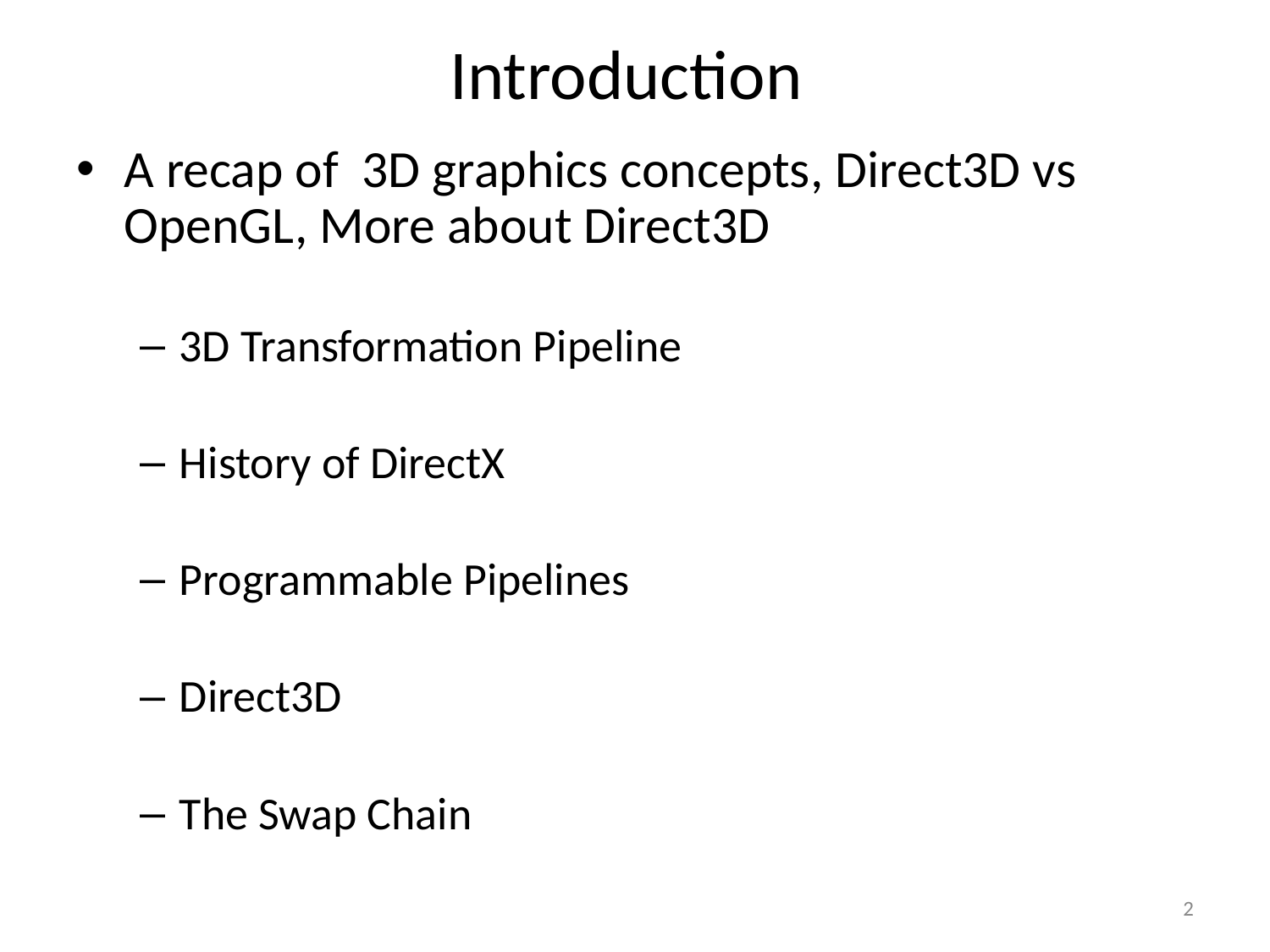

# Introduction
A recap of  3D graphics concepts, Direct3D vs OpenGL, More about Direct3D

3D Transformation Pipeline

History of DirectX

Programmable Pipelines

Direct3D

The Swap Chain

2